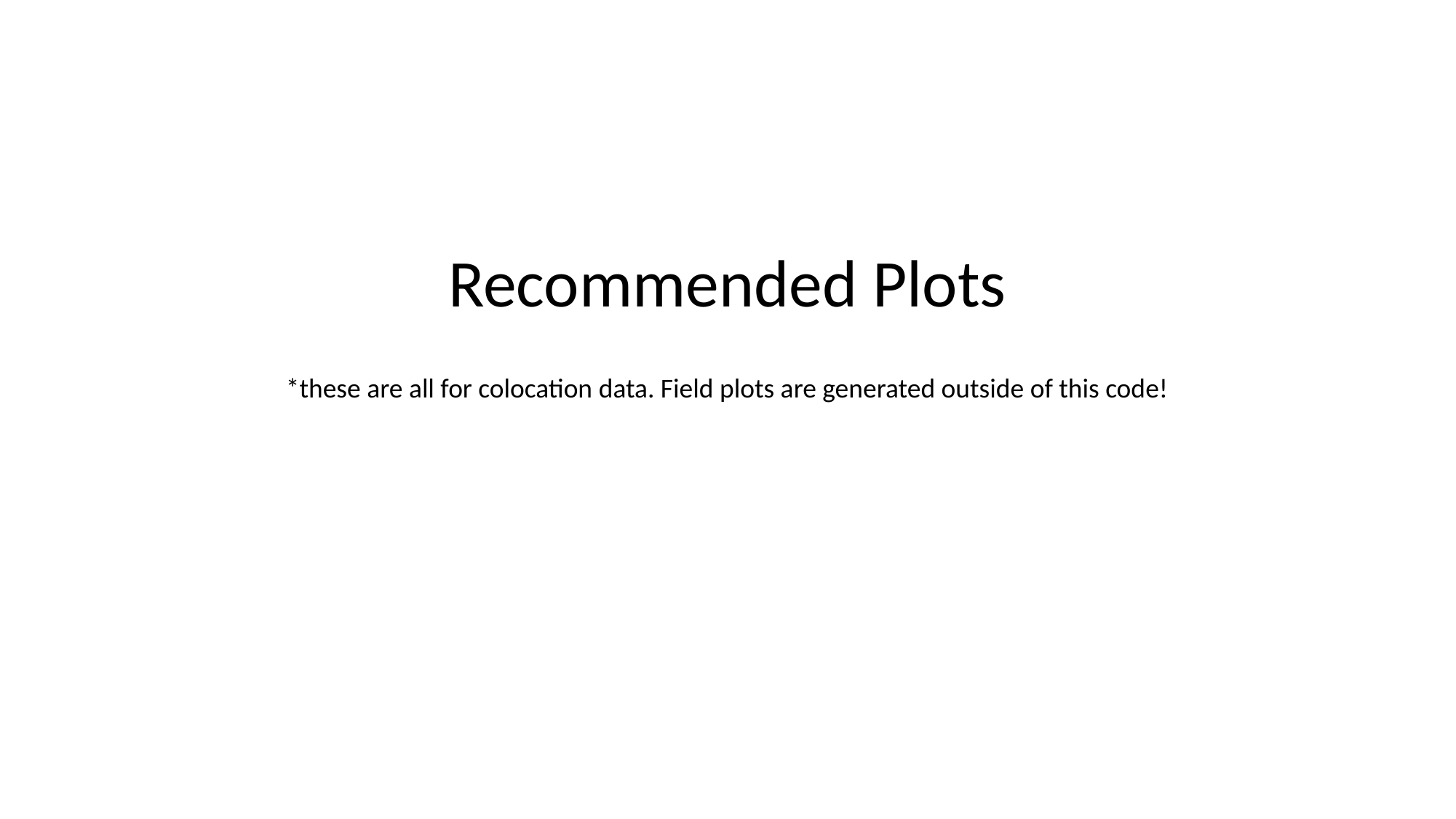

# Recommended Plots
*these are all for colocation data. Field plots are generated outside of this code!